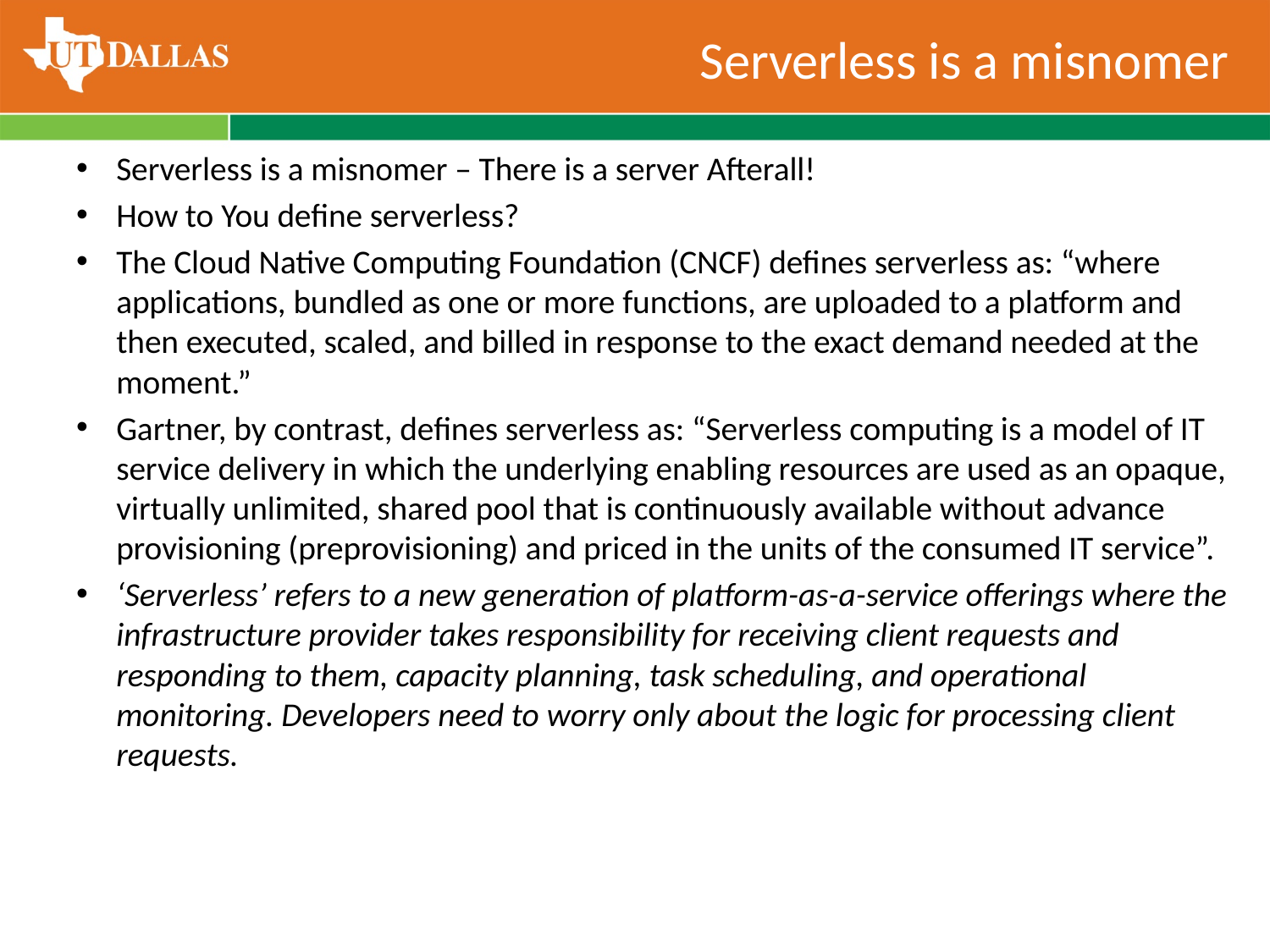

# Serverless is a misnomer
Serverless is a misnomer – There is a server Afterall!
How to You define serverless?
The Cloud Native Computing Foundation (CNCF) defines serverless as: “where applications, bundled as one or more functions, are uploaded to a platform and then executed, scaled, and billed in response to the exact demand needed at the moment.”
Gartner, by contrast, defines serverless as: “Serverless computing is a model of IT service delivery in which the underlying enabling resources are used as an opaque, virtually unlimited, shared pool that is continuously available without advance provisioning (preprovisioning) and priced in the units of the consumed IT service”.
‘Serverless’ refers to a new generation of platform-as-a-service offerings where the infrastructure provider takes responsibility for receiving client requests and responding to them, capacity planning, task scheduling, and operational monitoring. Developers need to worry only about the logic for processing client requests.